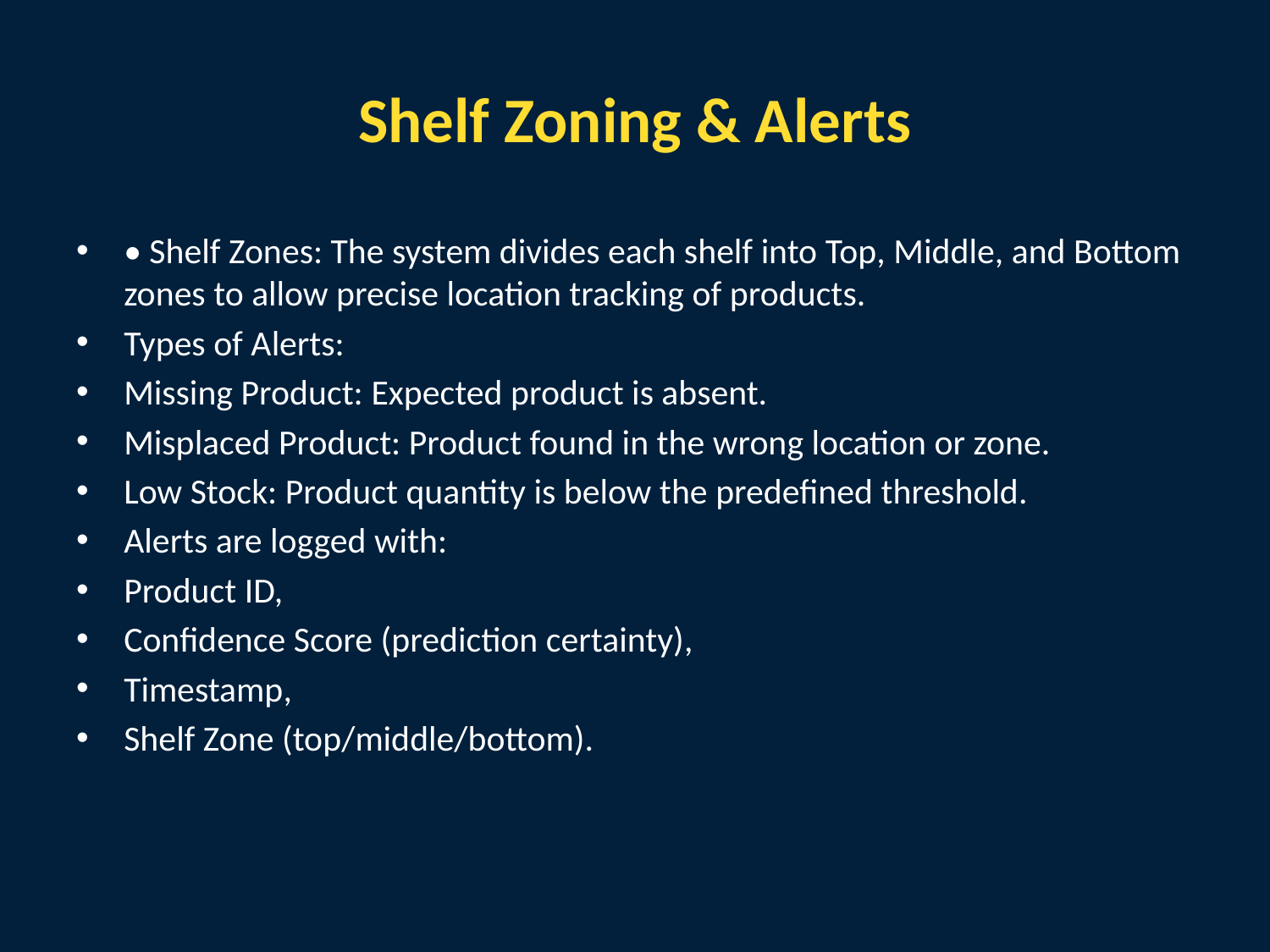

# Shelf Zoning & Alerts
• Shelf Zones: The system divides each shelf into Top, Middle, and Bottom zones to allow precise location tracking of products.
Types of Alerts:
Missing Product: Expected product is absent.
Misplaced Product: Product found in the wrong location or zone.
Low Stock: Product quantity is below the predefined threshold.
Alerts are logged with:
Product ID,
Confidence Score (prediction certainty),
Timestamp,
Shelf Zone (top/middle/bottom).